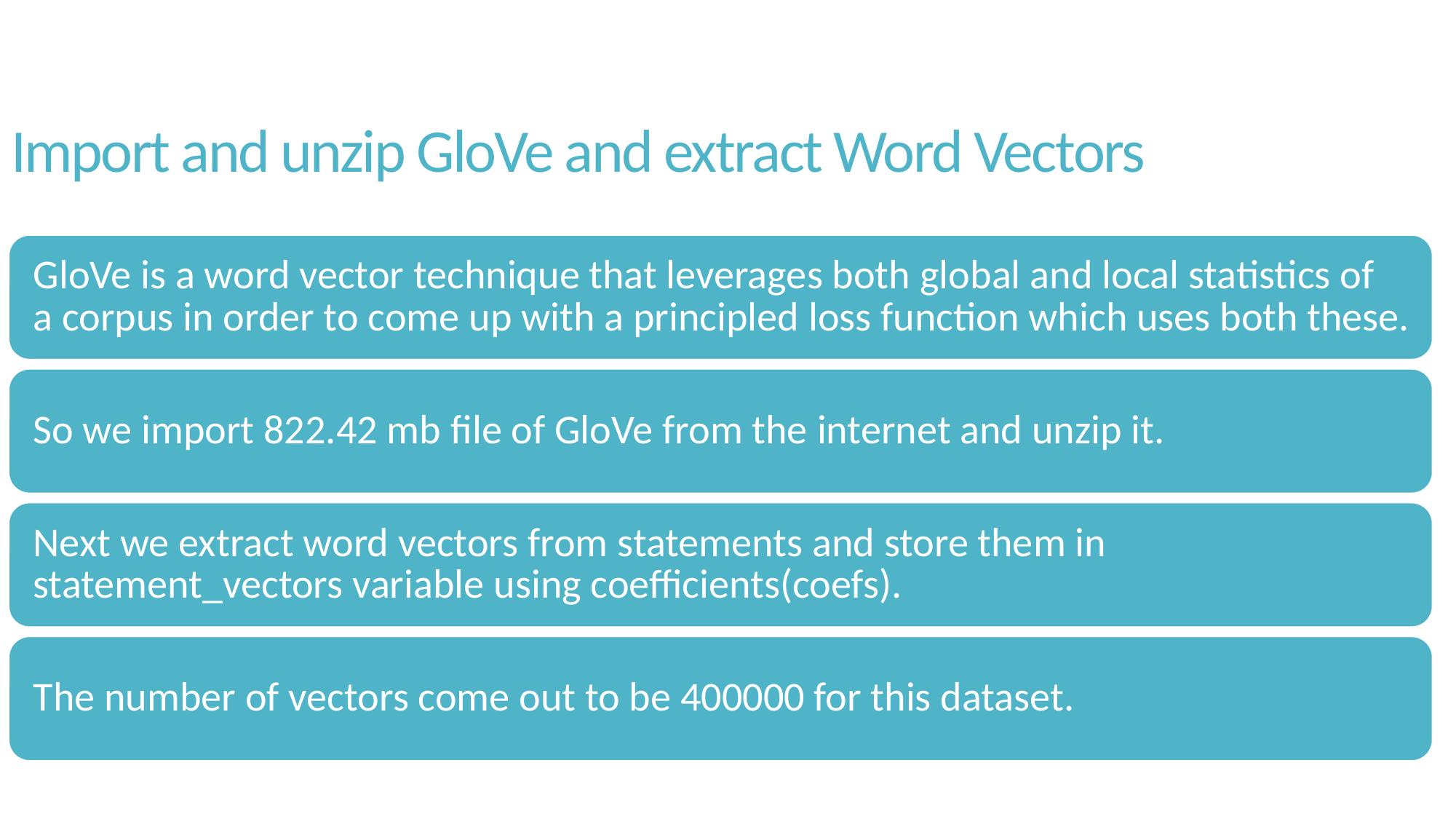

# Import and unzip GloVe and extract Word Vectors
GloVe is a word vector technique that leverages both global and local statistics of a corpus in order to come up with a principled loss function which uses both these.
So we import 822.42 mb file of GloVe from the internet and unzip it.
Next we extract word vectors from statements and store them in statement_vectors variable using coefficients(coefs).
The number of vectors come out to be 400000 for this dataset.